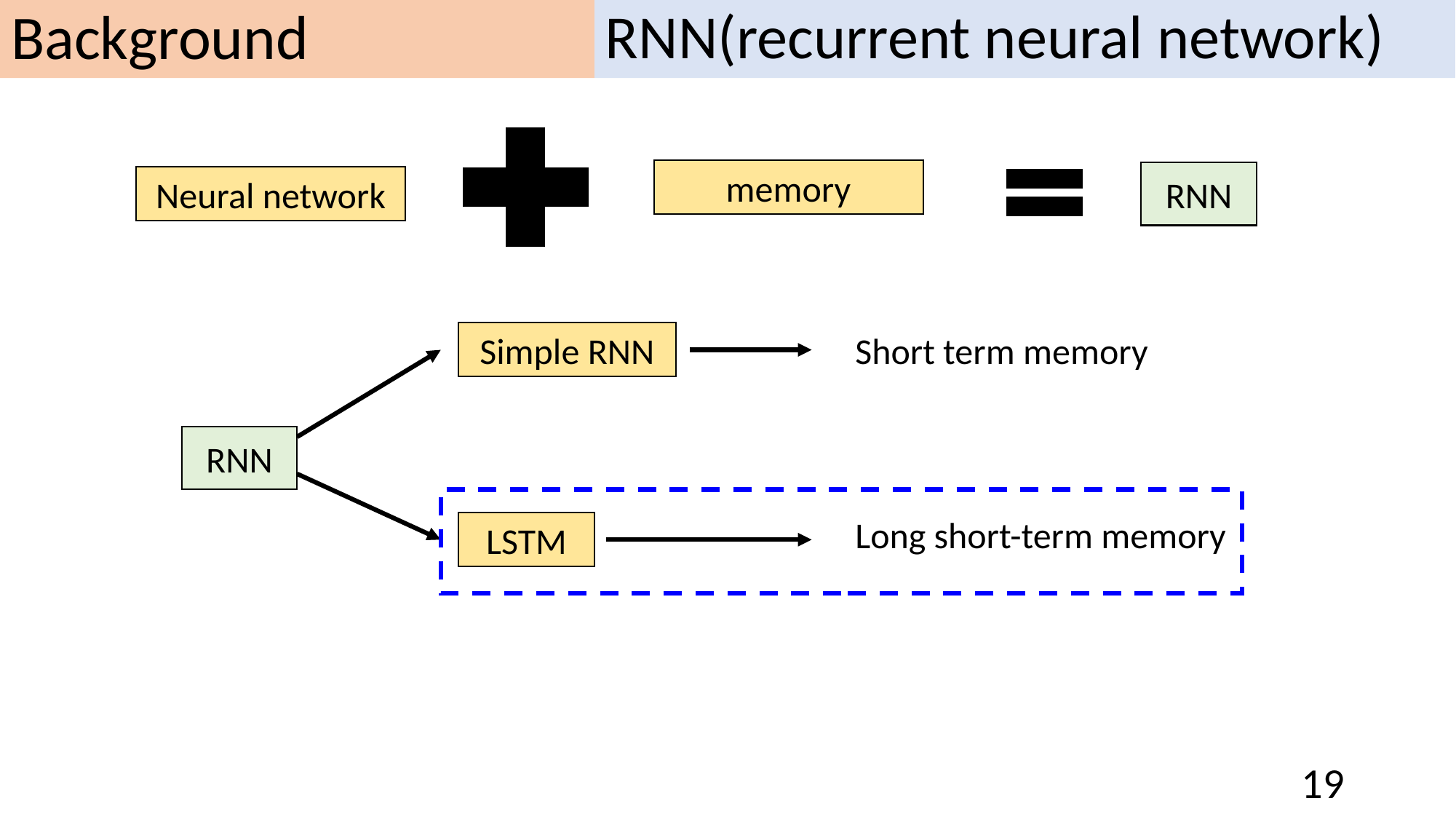

Background
RNN(recurrent neural network)

memory
RNN
Neural network
Simple RNN
Short term memory
RNN

Long short-term memory
LSTM
19